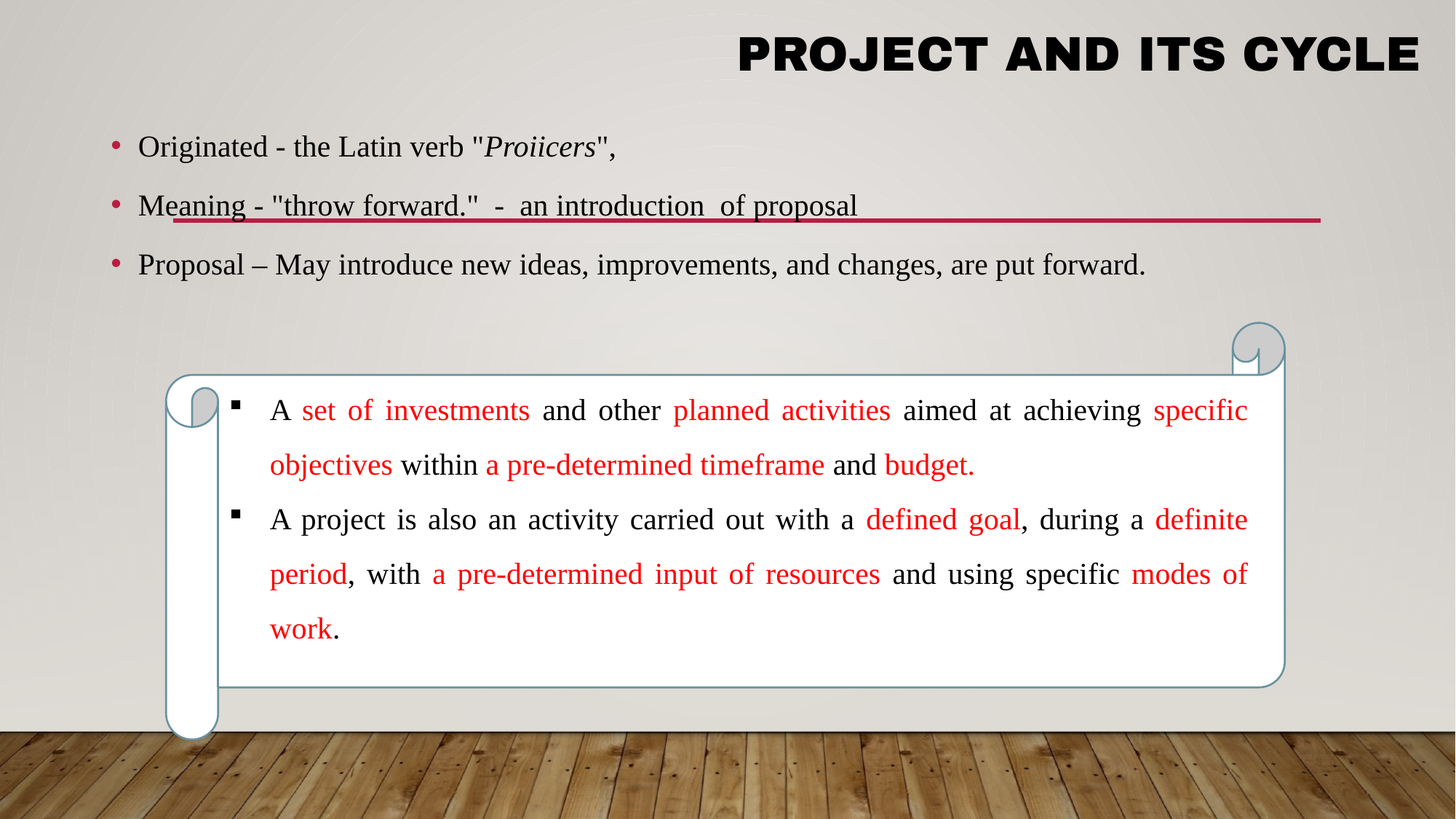

# Project and its cycle
Originated - the Latin verb "Proiicers",
Meaning - "throw forward."  -  an introduction  of proposal
Proposal – May introduce new ideas, improvements, and changes, are put forward.

A set of investments and other planned activities aimed at achieving specific objectives within a pre-determined timeframe and budget.
A project is also an activity carried out with a defined goal, during a definite period, with a pre-determined input of resources and using specific modes of work.